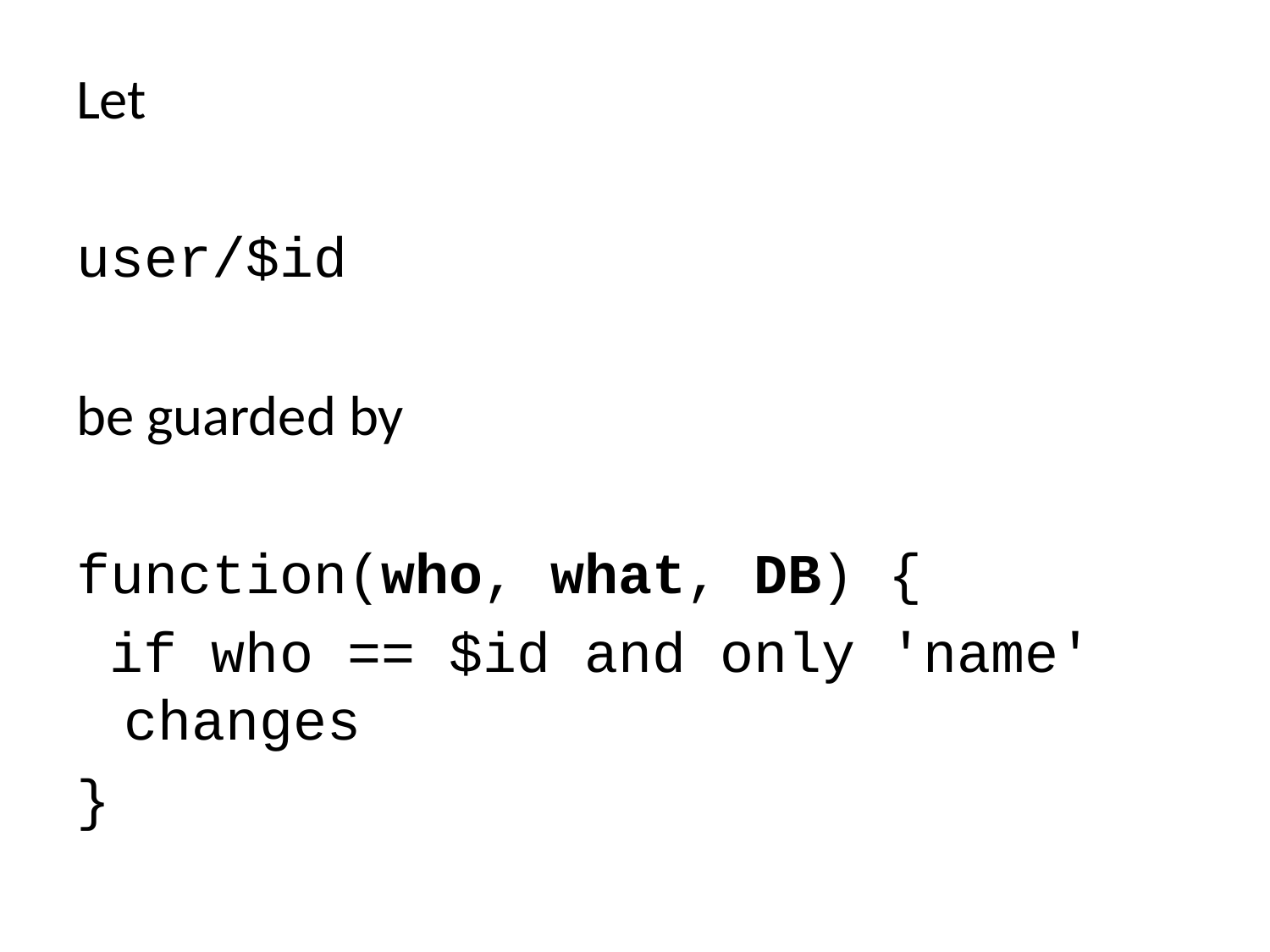

Let

user/$id

be guarded by

function(who, what, DB) {
 if who == $id and only 'name' changes
}